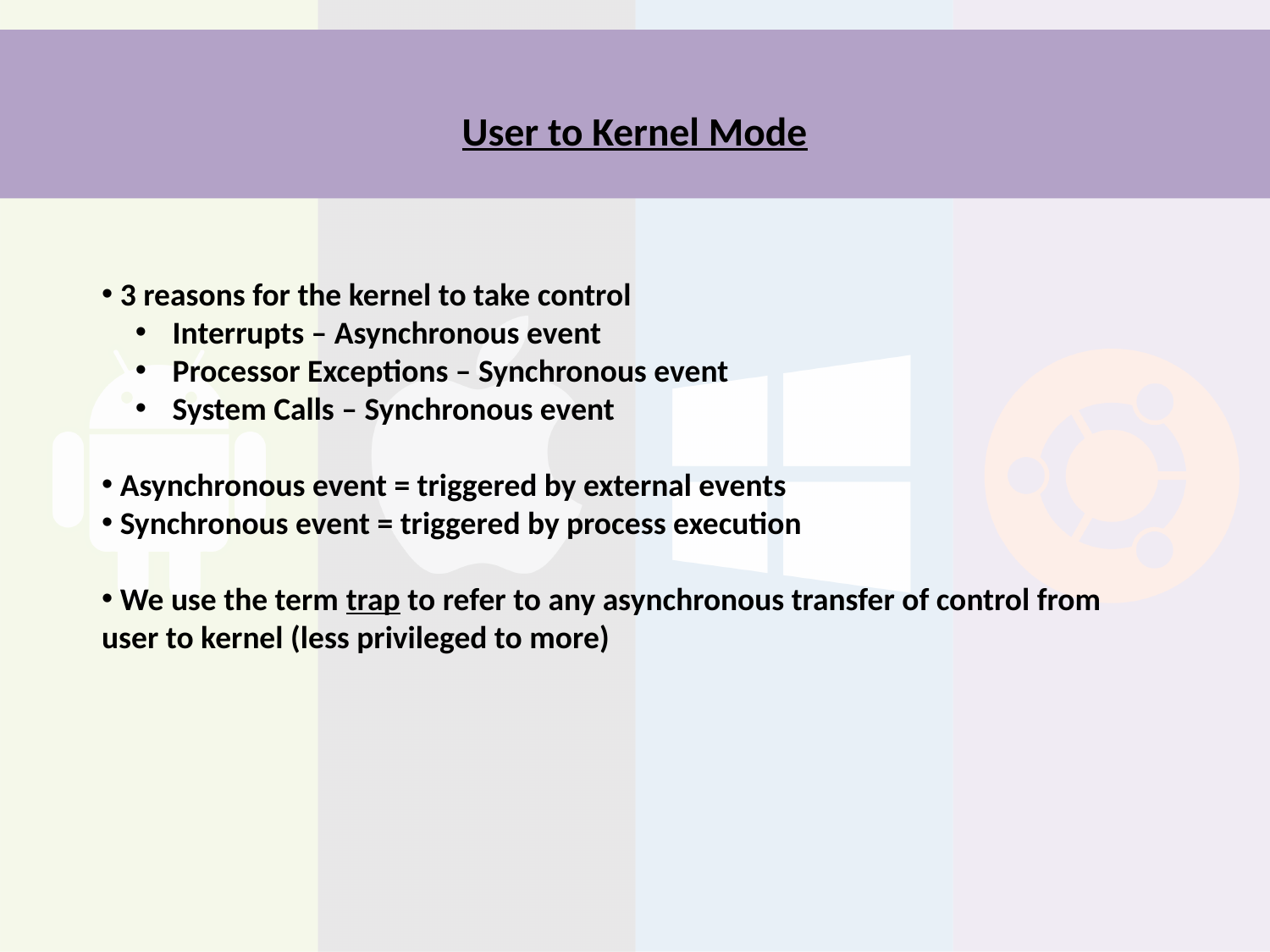

# User to Kernel Mode
 3 reasons for the kernel to take control
 Interrupts – Asynchronous event
 Processor Exceptions – Synchronous event
 System Calls – Synchronous event

 Asynchronous event = triggered by external events
 Synchronous event = triggered by process execution

 We use the term trap to refer to any asynchronous transfer of control from user to kernel (less privileged to more)